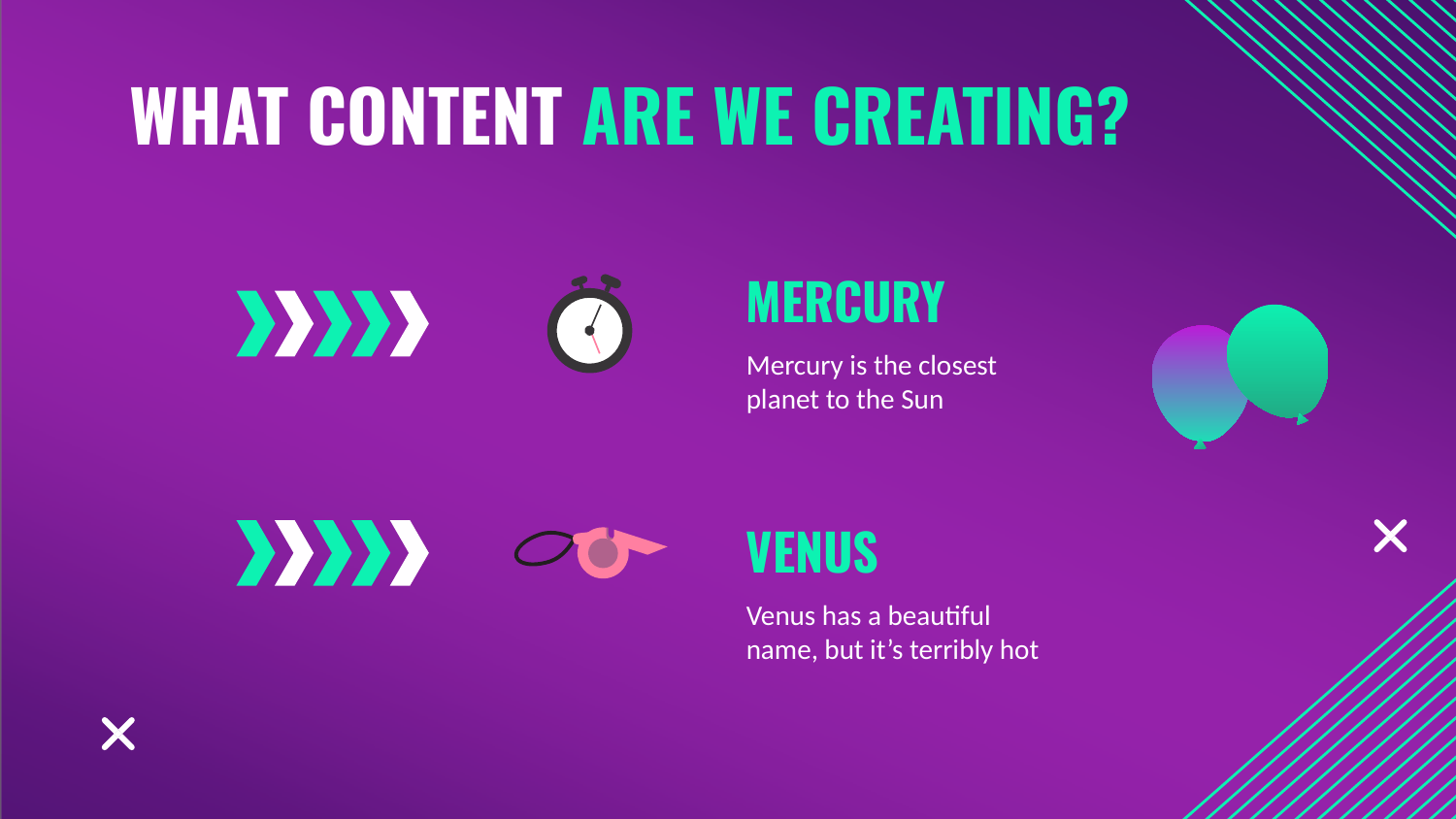

# WHAT CONTENT ARE WE CREATING?
MERCURY

Mercury is the closest planet to the Sun

VENUS

Venus has a beautiful name, but it’s terribly hot